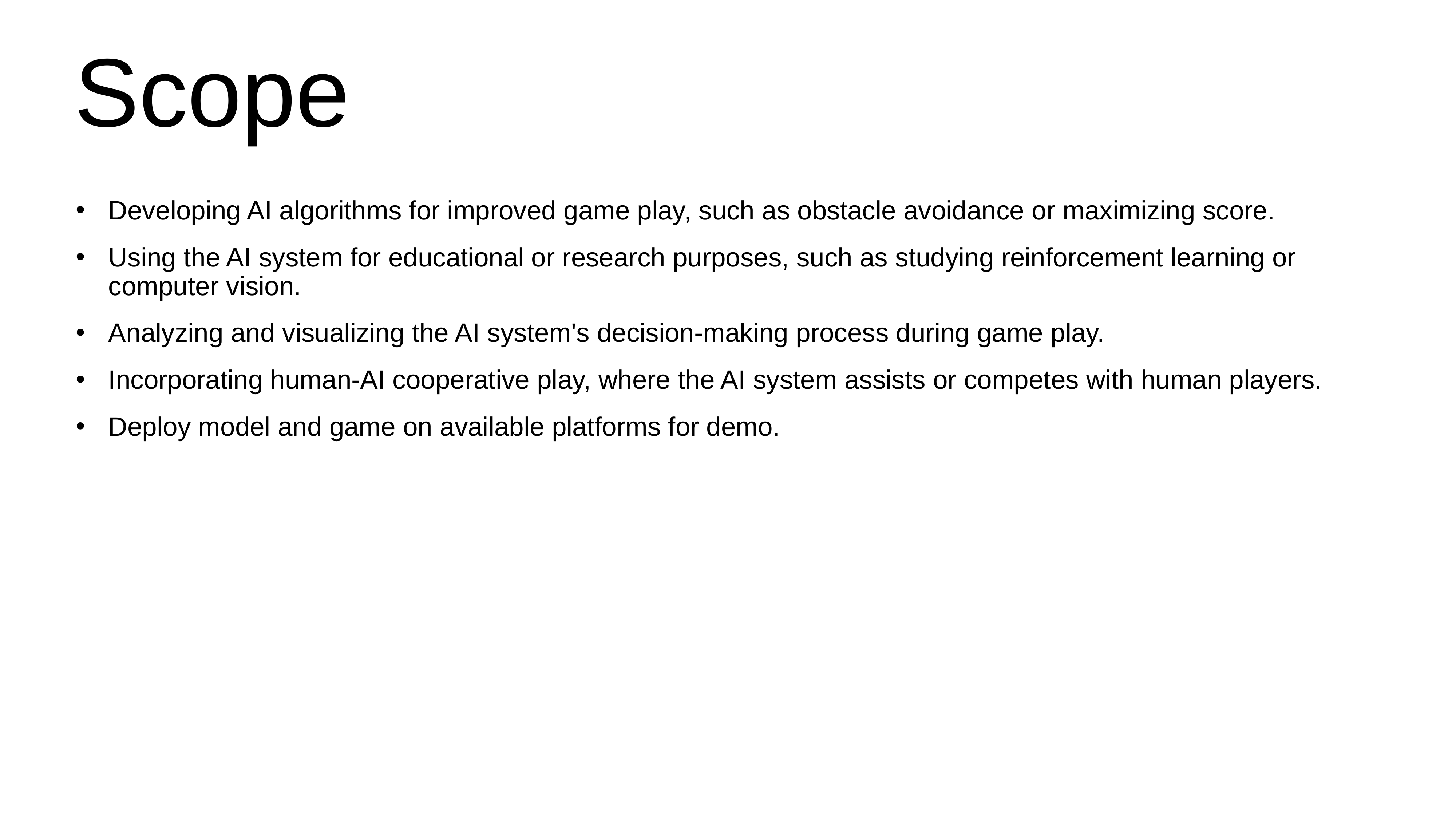

# Scope
Developing AI algorithms for improved game play, such as obstacle avoidance or maximizing score.
Using the AI system for educational or research purposes, such as studying reinforcement learning or computer vision.
Analyzing and visualizing the AI system's decision-making process during game play.
Incorporating human-AI cooperative play, where the AI system assists or competes with human players.
Deploy model and game on available platforms for demo.